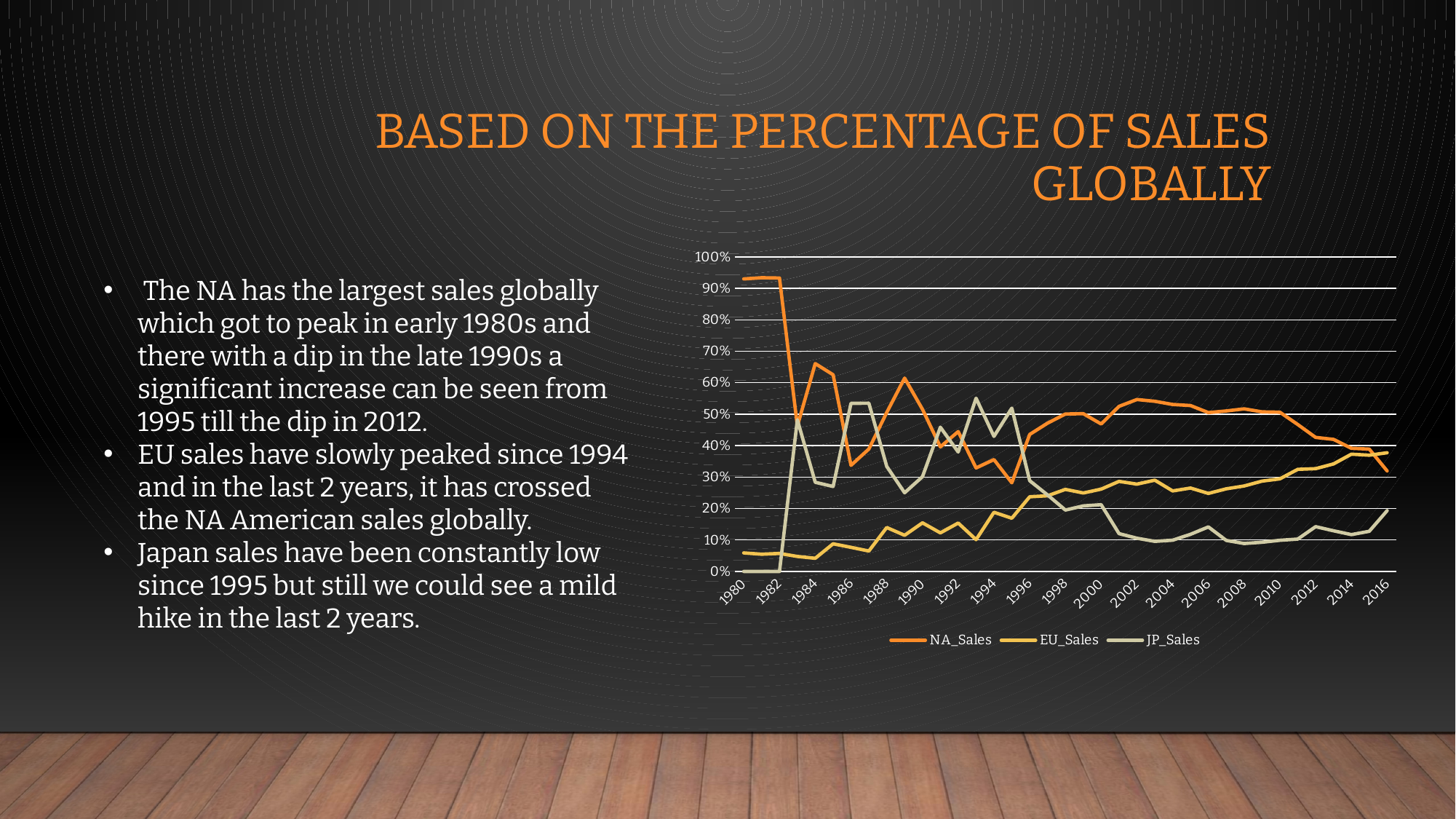

# Based on the percentage of sales globally

### Chart

| Category | NA_Sales | EU_Sales | JP_Sales |
|---|---|---|---|
| 1980 | 0.93 | 0.058875219683655555 | 0.0 |
| 1981 | 0.9337433603578414 | 0.05479452054794521 | 0.0 |
| 1982 | 0.9327789327789331 | 0.05717255717255721 | 0.0 |
| 1983 | 0.4621798689696247 | 0.04764740917212627 | 0.48243001786777834 |
| 1984 | 0.6608419380460682 | 0.04169976171564732 | 0.28335980937251776 |
| 1985 | 0.625324434556915 | 0.0878754171301446 | 0.26992955135335556 |
| 1986 | 0.3371998920960345 | 0.07661181548421907 | 0.5343943889937954 |
| 1987 | 0.3891444342226313 | 0.06485740570377187 | 0.5349586016559339 |
| 1988 | 0.5055061414654807 | 0.13955950868276157 | 0.3337568826768318 |
| 1989 | 0.6147038801906058 | 0.11490810074880871 | 0.24996596324029954 |
| 1990 | 0.5154889653776069 | 0.15448471350475804 | 0.30127556185462656 |
| 1991 | 0.3959044368600682 | 0.12255662426310887 | 0.4585789636984176 |
| 1992 | 0.44472163865546227 | 0.1537552521008404 | 0.3795955882352942 |
| 1993 | 0.32883862548934323 | 0.10113092648977816 | 0.5508916920400176 |
| 1994 | 0.35556397625363134 | 0.18794998105342922 | 0.42932929139825693 |
| 1995 | 0.28169333787311357 | 0.16910679832028142 | 0.5192373169901267 |
| 1996 | 0.4356515189555612 | 0.23730856138589002 | 0.2884258096911875 |
| 1997 | 0.471439944273062 | 0.24042193253059982 | 0.2431585232361426 |
| 1998 | 0.5004873864389604 | 0.2608492221312443 | 0.19511053924435634 |
| 1999 | 0.5016914076491422 | 0.24941298205117995 | 0.20830182672026093 |
| 2000 | 0.46879341139114866 | 0.26170867235562595 | 0.21219487993649533 |
| 2001 | 0.5248740459166767 | 0.28627025070142126 | 0.12025220985307901 |
| 2002 | 0.5465968851132713 | 0.27745752427184667 | 0.10558252427184517 |
| 2003 | 0.5409808579013589 | 0.29009361464300853 | 0.0955707698756466 |
| 2004 | 0.5308482983949849 | 0.25594428942787123 | 0.09932985142257549 |
| 2005 | 0.5274818454581071 | 0.2651215375918621 | 0.11801539331217178 |
| 2006 | 0.5049900199600859 | 0.24804237678489563 | 0.14150545063718936 |
| 2007 | 0.5101940715792256 | 0.26265879698510775 | 0.0986380654971155 |
| 2008 | 0.516899544050598 | 0.2716575967053995 | 0.08880717752610745 |
| 2009 | 0.5074123989218352 | 0.2871218927822722 | 0.09273734651093211 |
| 2010 | 0.506265080289546 | 0.2943339712122501 | 0.09905982194858262 |
| 2011 | 0.467179596503813 | 0.3245024128374607 | 0.10279268978081053 |
| 2012 | 0.42625295703361593 | 0.326731583869727 | 0.1423227155196137 |
| 2013 | 0.4198746642793214 | 0.341689048045361 | 0.12921515965383532 |
| 2014 | 0.3915442812639098 | 0.37279335410176734 | 0.1170746180091983 |
| 2015 | 0.3888216608682526 | 0.3694978066858296 | 0.12751474814702926 |
| 2016 | 0.3194698999013118 | 0.3772733681094043 | 0.1931481742563085 |
 The NA has the largest sales globally which got to peak in early 1980s and there with a dip in the late 1990s a significant increase can be seen from 1995 till the dip in 2012.
EU sales have slowly peaked since 1994 and in the last 2 years, it has crossed the NA American sales globally.
Japan sales have been constantly low since 1995 but still we could see a mild hike in the last 2 years.